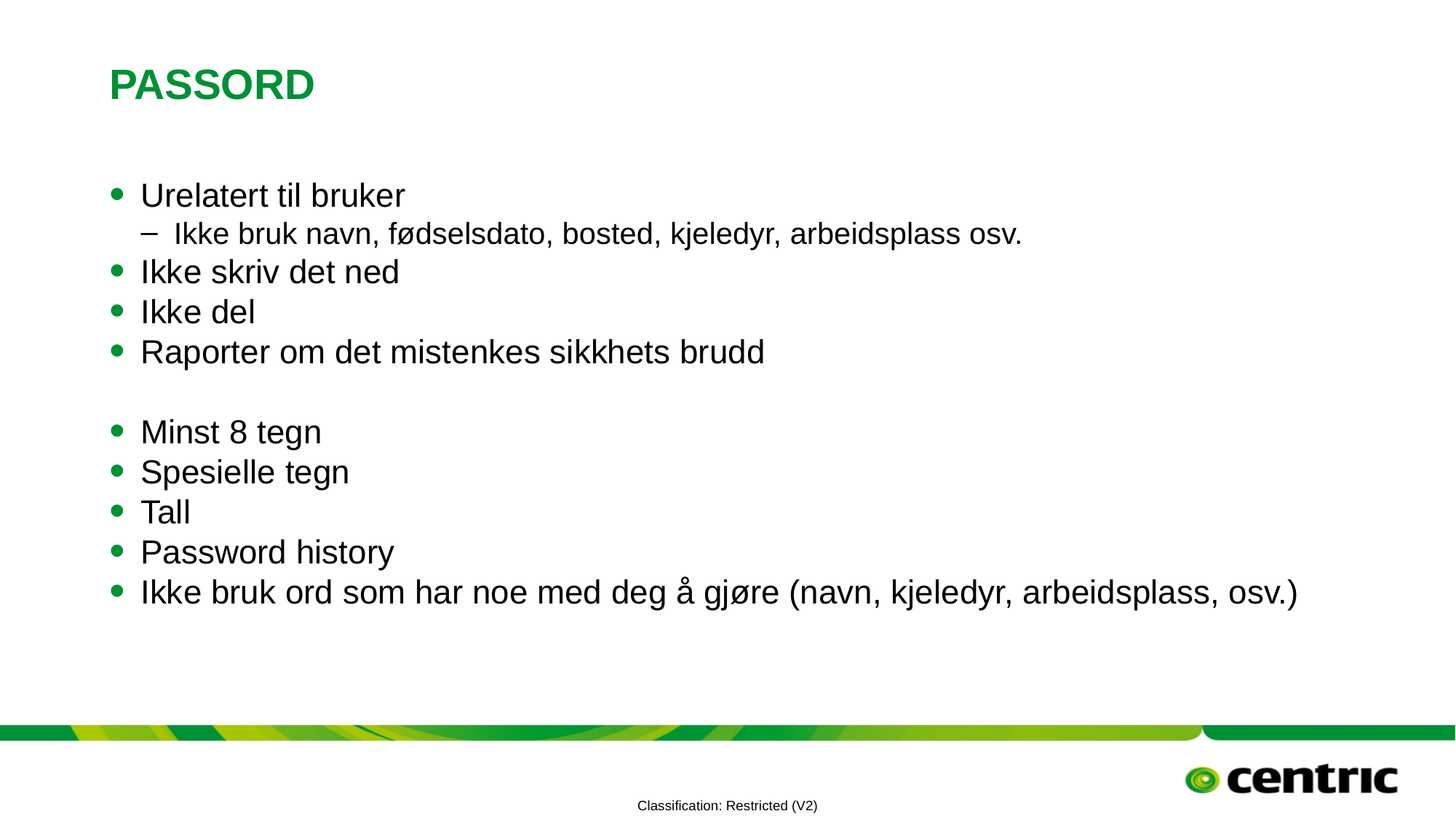

# Passord
Urelatert til bruker
Ikke bruk navn, fødselsdato, bosted, kjeledyr, arbeidsplass osv.
Ikke skriv det ned
Ikke del
Raporter om det mistenkes sikkhets brudd

Minst 8 tegn
Spesielle tegn
Tall
Password history
Ikke bruk ord som har noe med deg å gjøre (navn, kjeledyr, arbeidsplass, osv.)